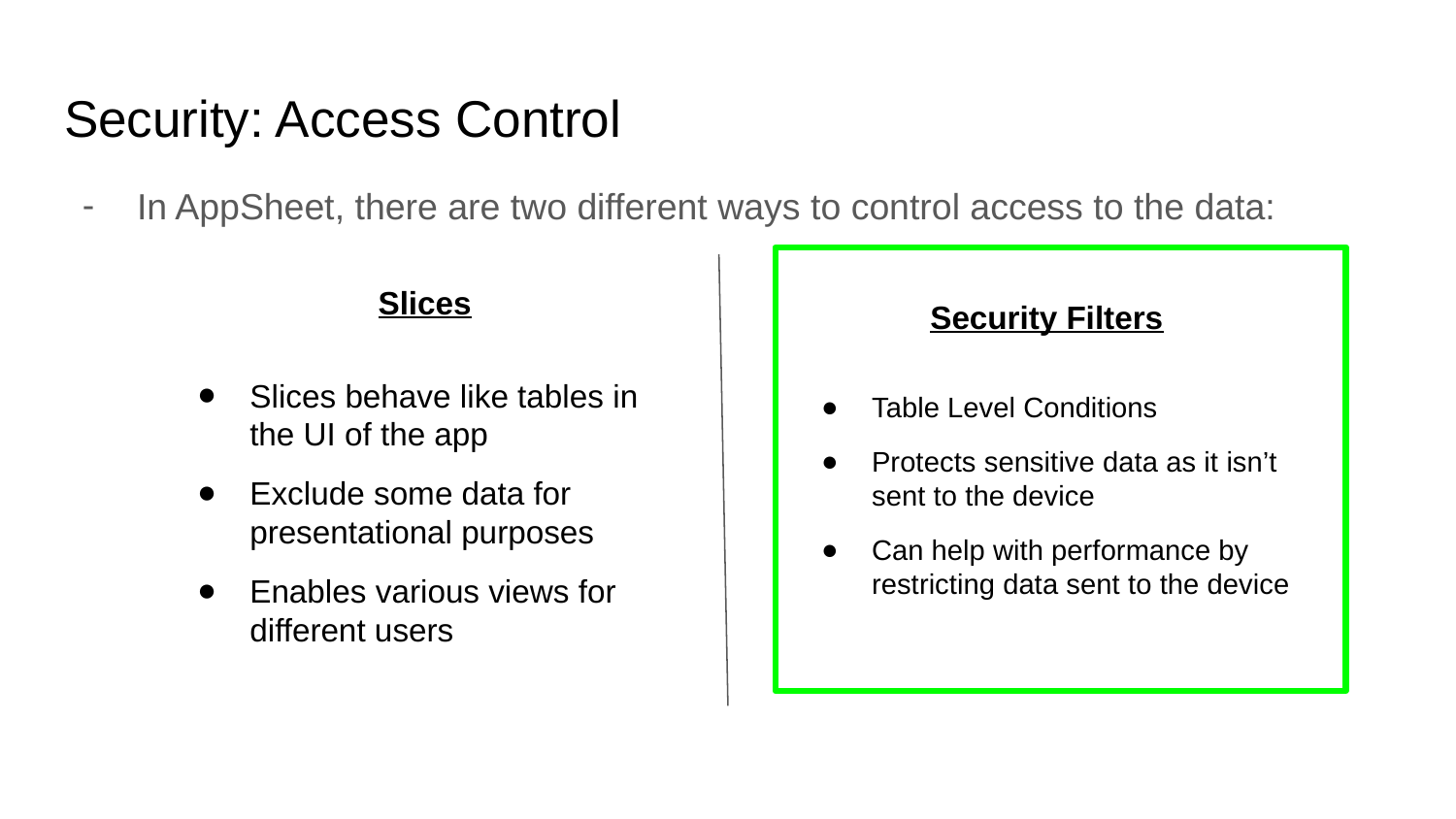

# Security: Access Control
In AppSheet, there are two different ways to control access to the data:

Slices

Slices behave like tables in the UI of the app
Exclude some data for presentational purposes
Enables various views for different users
Security Filters

Table Level Conditions
Protects sensitive data as it isn’t sent to the device
Can help with performance by restricting data sent to the device